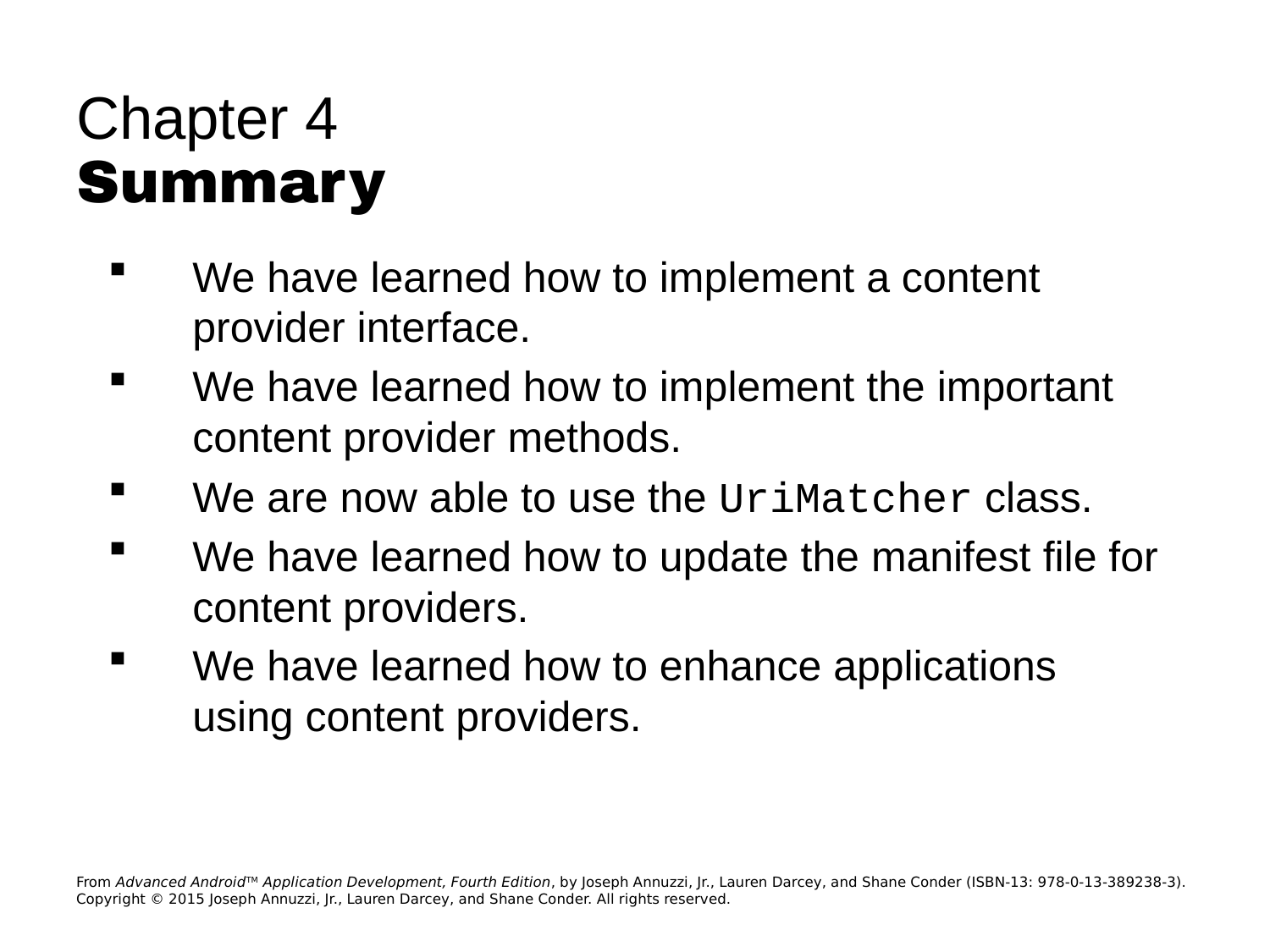

# Chapter 4 Summary
We have learned how to implement a content provider interface.
We have learned how to implement the important content provider methods.
We are now able to use the UriMatcher class.
We have learned how to update the manifest file for content providers.
We have learned how to enhance applications using content providers.
From Advanced AndroidTM Application Development, Fourth Edition, by Joseph Annuzzi, Jr., Lauren Darcey, and Shane Conder (ISBN-13: 978-0-13-389238-3). Copyright © 2015 Joseph Annuzzi, Jr., Lauren Darcey, and Shane Conder. All rights reserved.